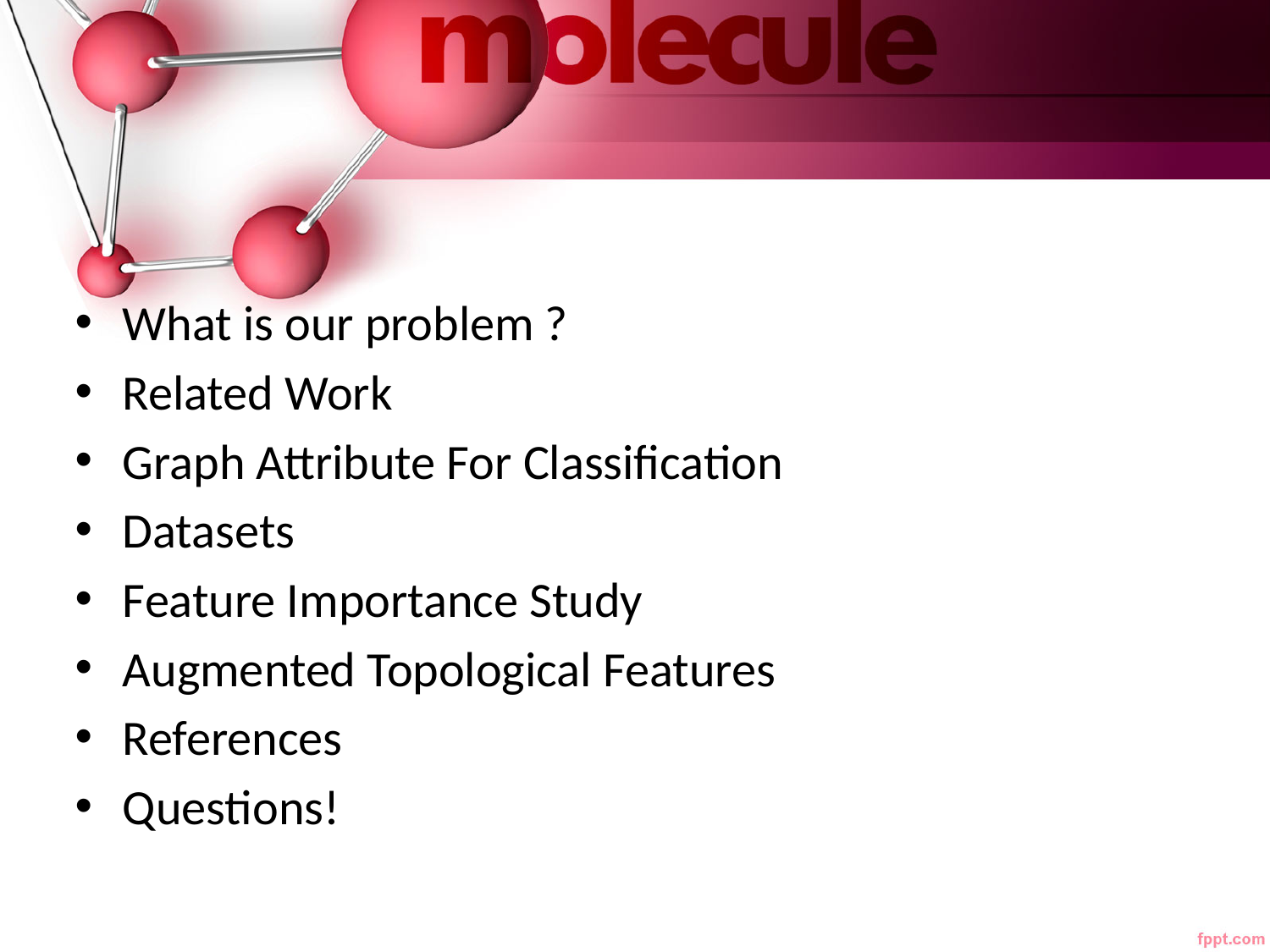

What is our problem ?
Related Work
Graph Attribute For Classification
Datasets
Feature Importance Study
Augmented Topological Features
References
Questions!